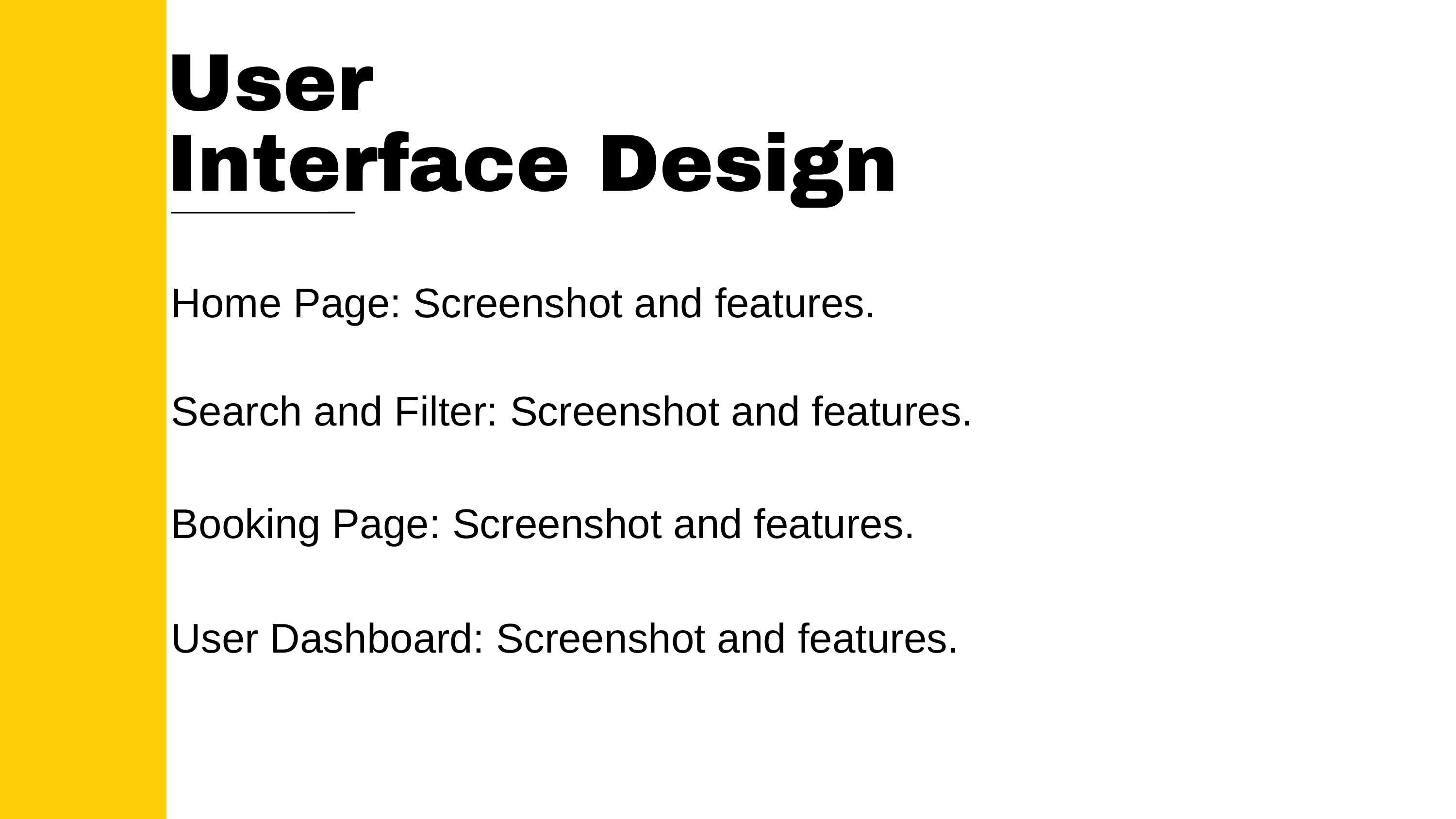

User
Interface Design

Home Page: Screenshot and features.

Search and Filter: Screenshot and features.
Booking Page: Screenshot and features.
User Dashboard: Screenshot and features.